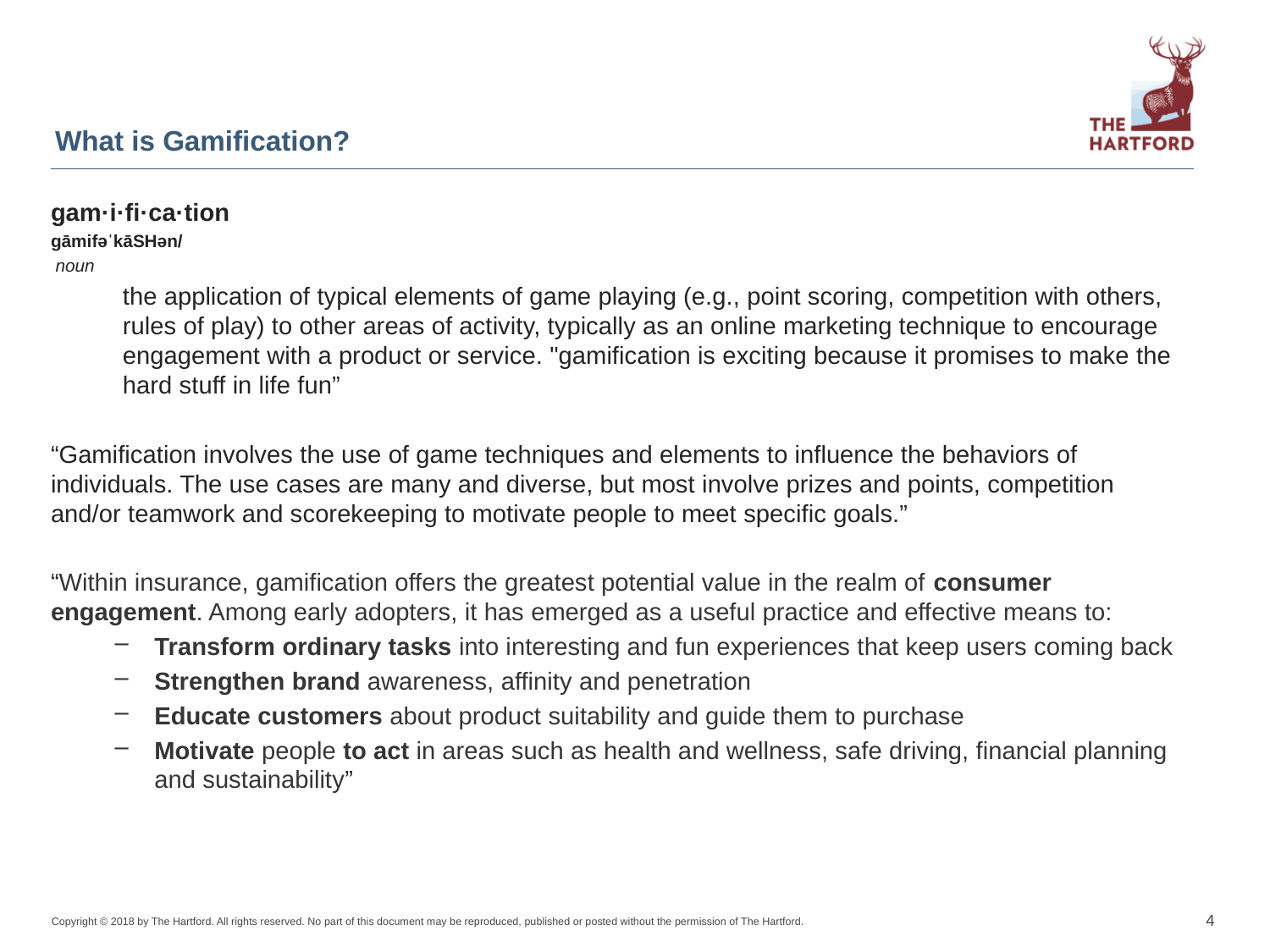

What is Gamification?
gam·i·fi·ca·tion
ɡāmifəˈkāSHən/
 noun
the application of typical elements of game playing (e.g., point scoring, competition with others, rules of play) to other areas of activity, typically as an online marketing technique to encourage engagement with a product or service. "gamification is exciting because it promises to make the hard stuff in life fun”

“Gamification involves the use of game techniques and elements to influence the behaviors of individuals. The use cases are many and diverse, but most involve prizes and points, competition and/or teamwork and scorekeeping to motivate people to meet specific goals.”

“Within insurance, gamification offers the greatest potential value in the realm of consumer engagement. Among early adopters, it has emerged as a useful practice and effective means to:
Transform ordinary tasks into interesting and fun experiences that keep users coming back
Strengthen brand awareness, affinity and penetration
Educate customers about product suitability and guide them to purchase
Motivate people to act in areas such as health and wellness, safe driving, financial planning and sustainability”

Source: https://www.insurancejournal.com/magazines/mag-features/2016/09/19/426309.htm
4